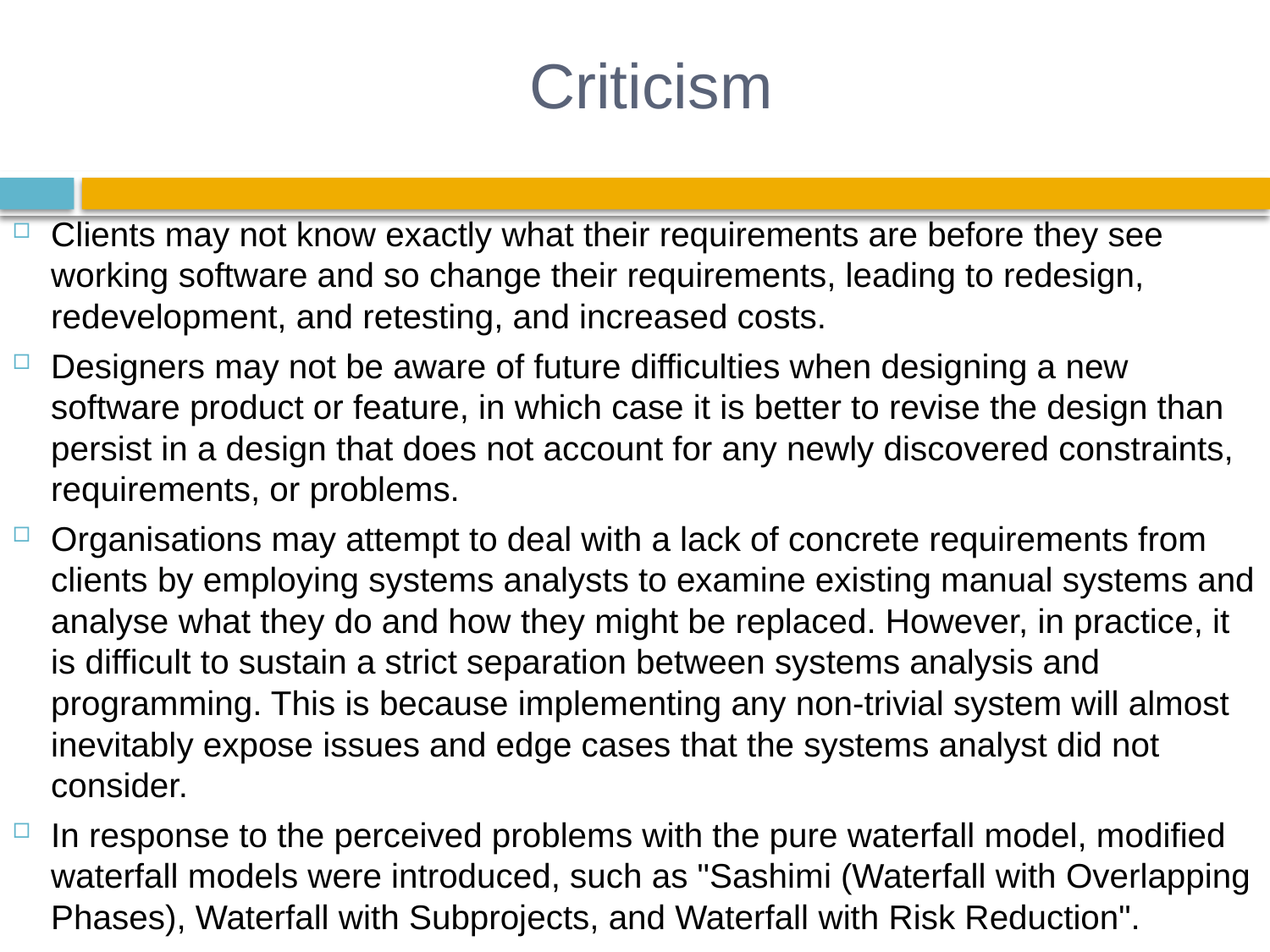

# Criticism
Clients may not know exactly what their requirements are before they see working software and so change their requirements, leading to redesign, redevelopment, and retesting, and increased costs.
Designers may not be aware of future difficulties when designing a new software product or feature, in which case it is better to revise the design than persist in a design that does not account for any newly discovered constraints, requirements, or problems.
Organisations may attempt to deal with a lack of concrete requirements from clients by employing systems analysts to examine existing manual systems and analyse what they do and how they might be replaced. However, in practice, it is difficult to sustain a strict separation between systems analysis and programming. This is because implementing any non-trivial system will almost inevitably expose issues and edge cases that the systems analyst did not consider.
In response to the perceived problems with the pure waterfall model, modified waterfall models were introduced, such as "Sashimi (Waterfall with Overlapping Phases), Waterfall with Subprojects, and Waterfall with Risk Reduction".